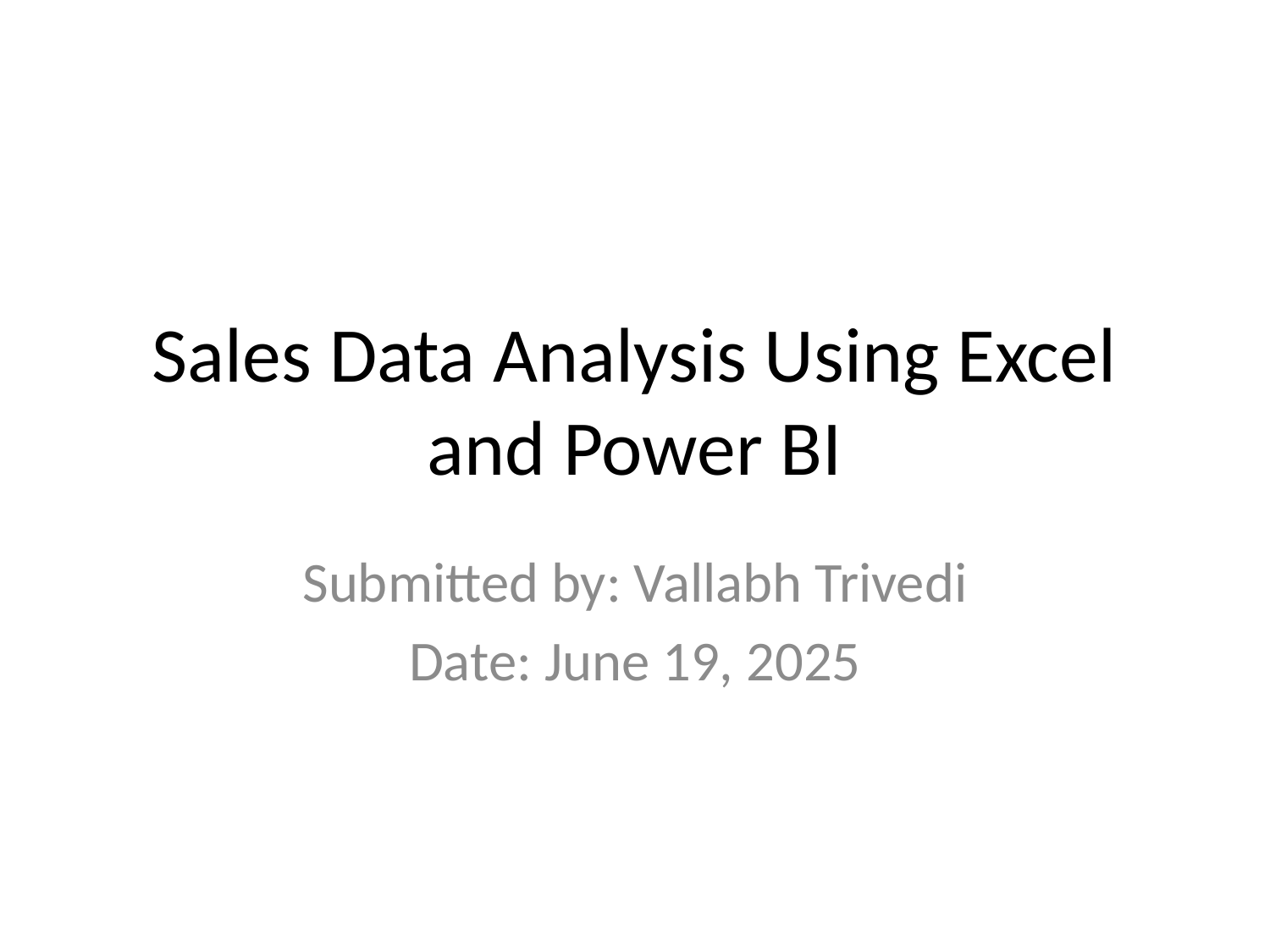

# Sales Data Analysis Using Excel and Power BI
Submitted by: Vallabh Trivedi
Date: June 19, 2025